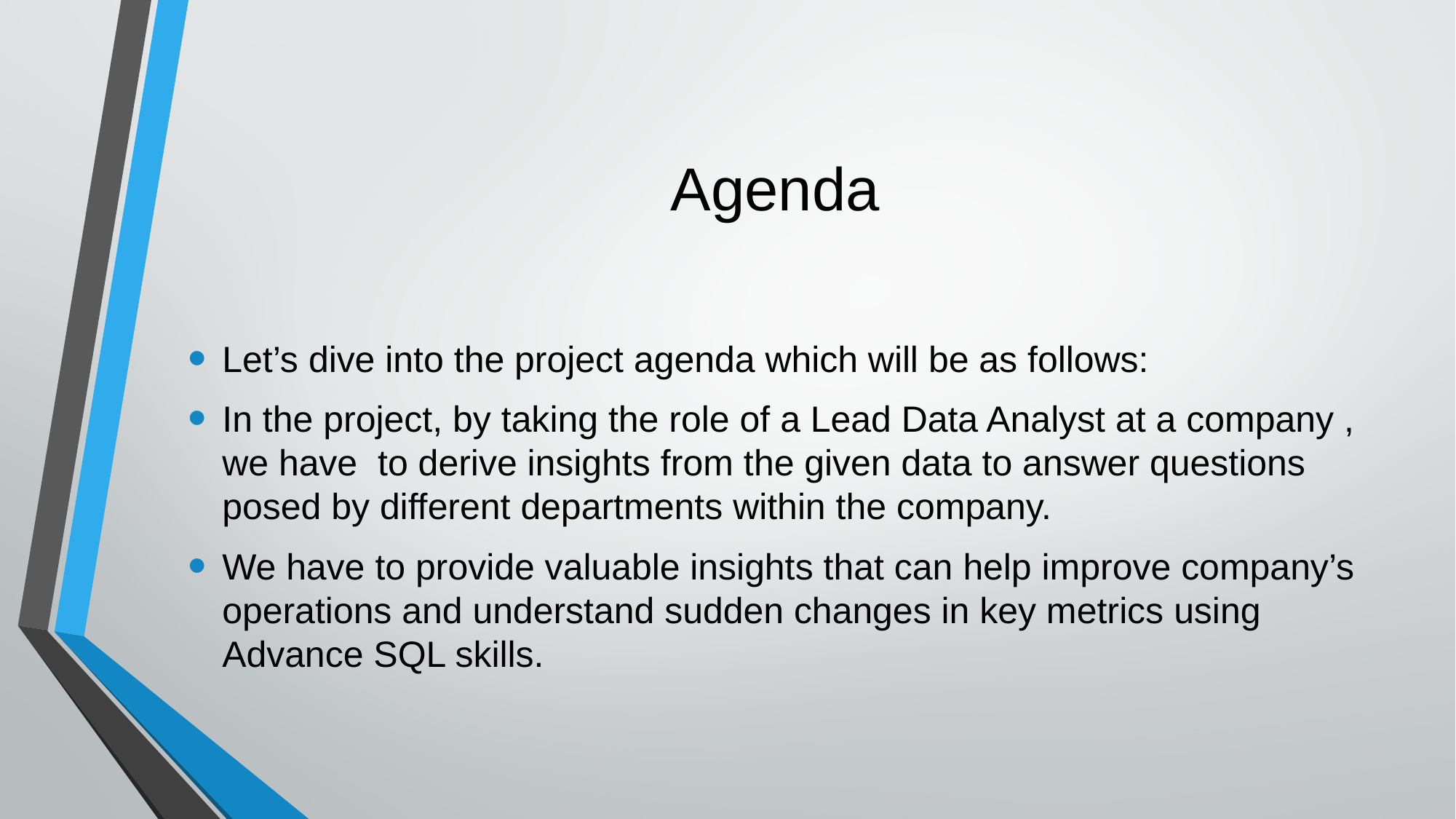

# Agenda
Let’s dive into the project agenda which will be as follows:
In the project, by taking the role of a Lead Data Analyst at a company , we have  to derive insights from the given data to answer questions posed by different departments within the company.
We have to provide valuable insights that can help improve company’s operations and understand sudden changes in key metrics using Advance SQL skills.